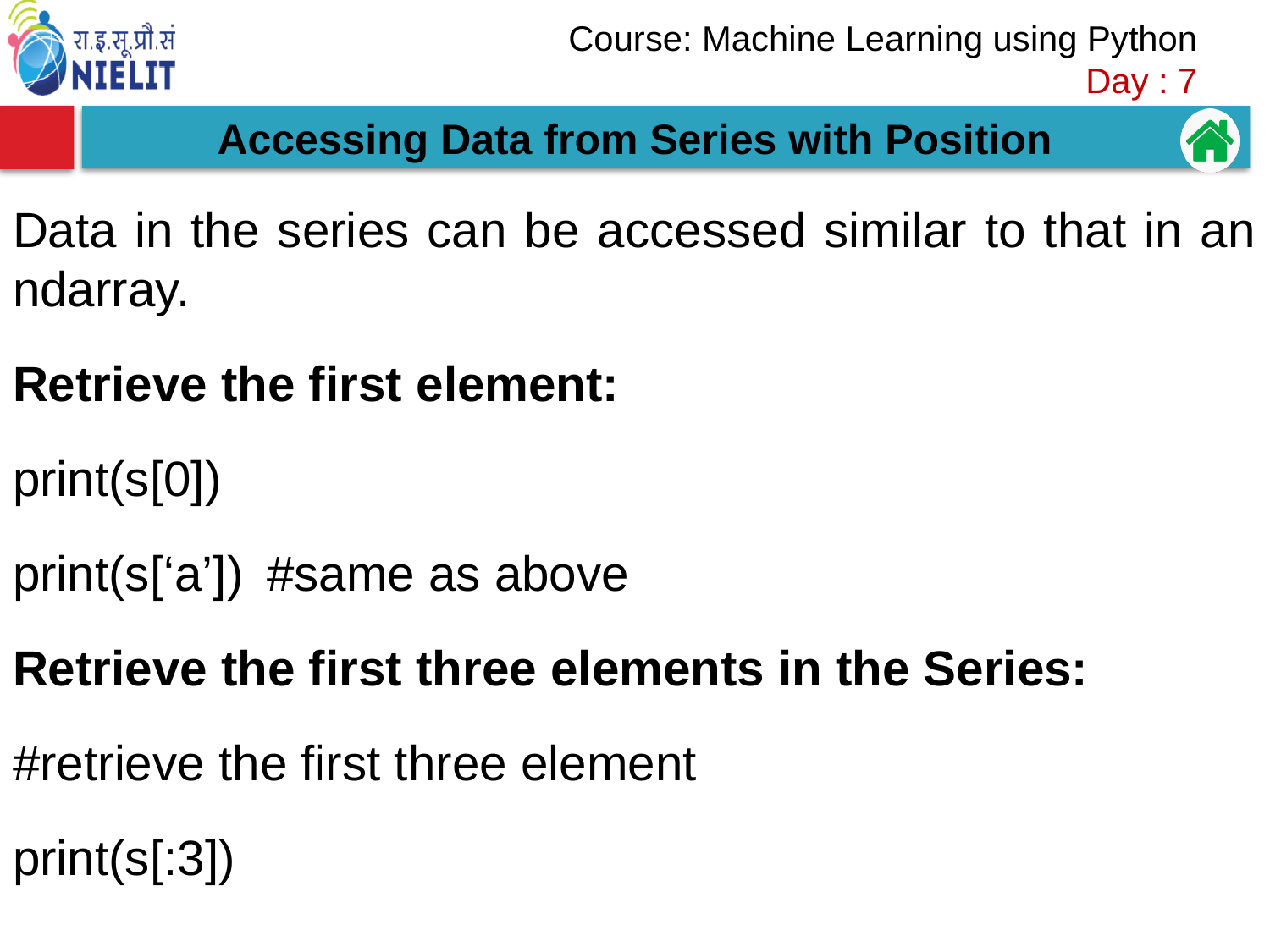

Accessing Data from Series with Position
Data in the series can be accessed similar to that in an ndarray.
Retrieve the first element:
print(s[0])
print(s[‘a’]) 	#same as above
Retrieve the first three elements in the Series:
#retrieve the first three element
print(s[:3])